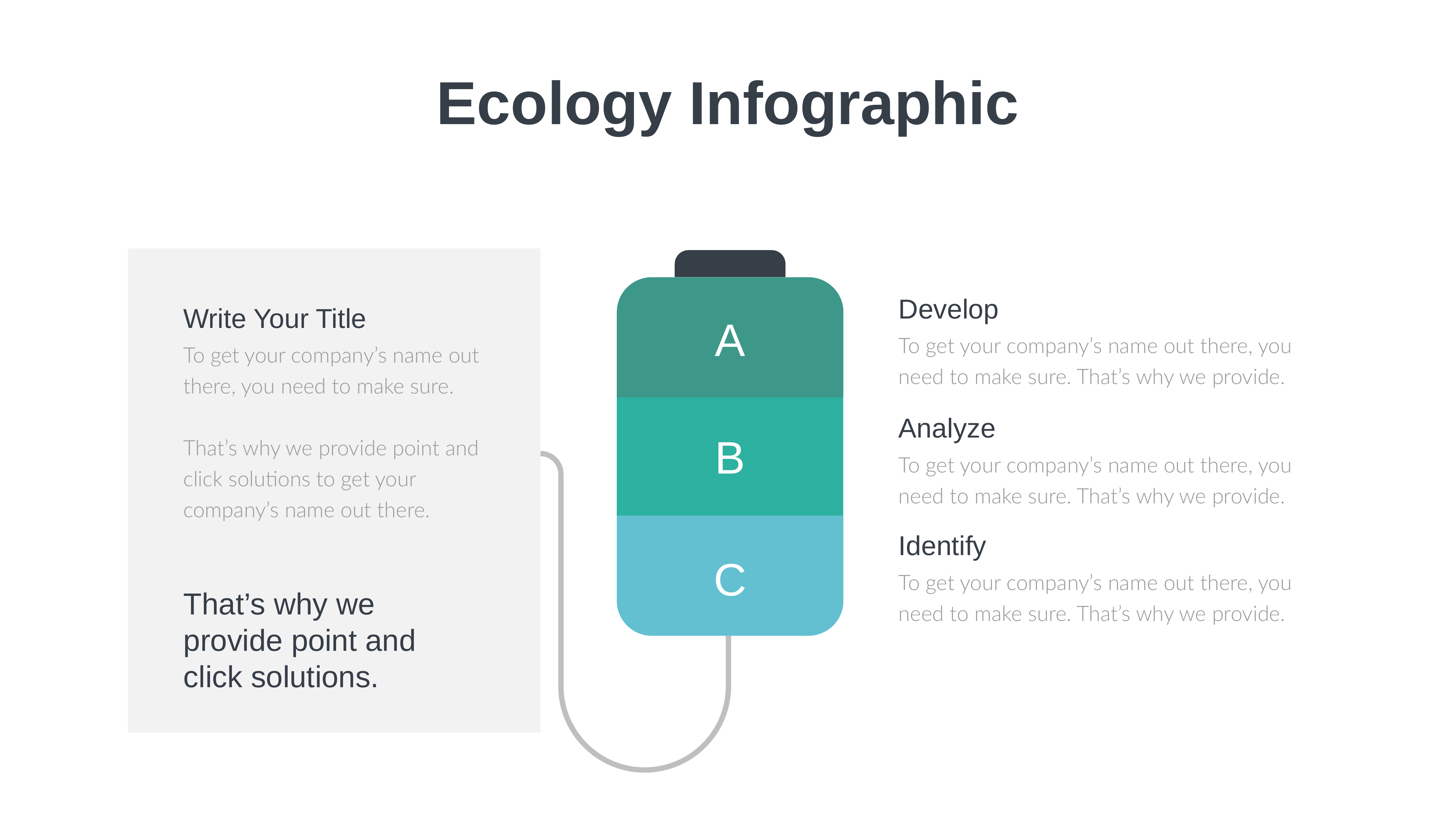

Ecology Infographic

Write Your Title
To get your company’s name out there, you need to make sure.

That’s why we provide point and click solutions to get your company’s name out there.
That’s why we provide point and click solutions.

A

B

C
Develop
To get your company’s name out there, you need to make sure. That’s why we provide.
Analyze
To get your company’s name out there, you need to make sure. That’s why we provide.
Identify
To get your company’s name out there, you need to make sure. That’s why we provide.